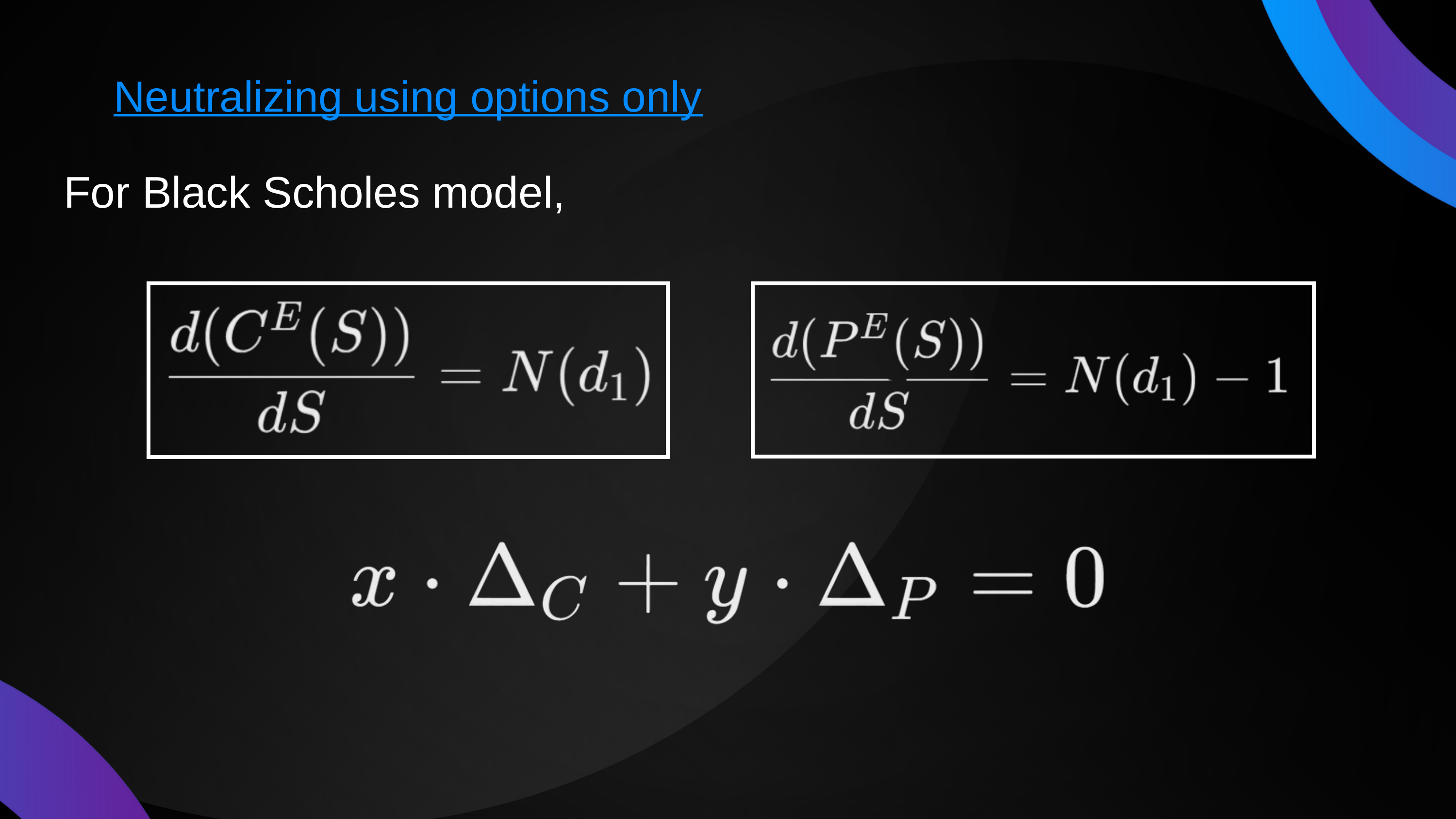

Neutralizing using options only
For Black Scholes model,